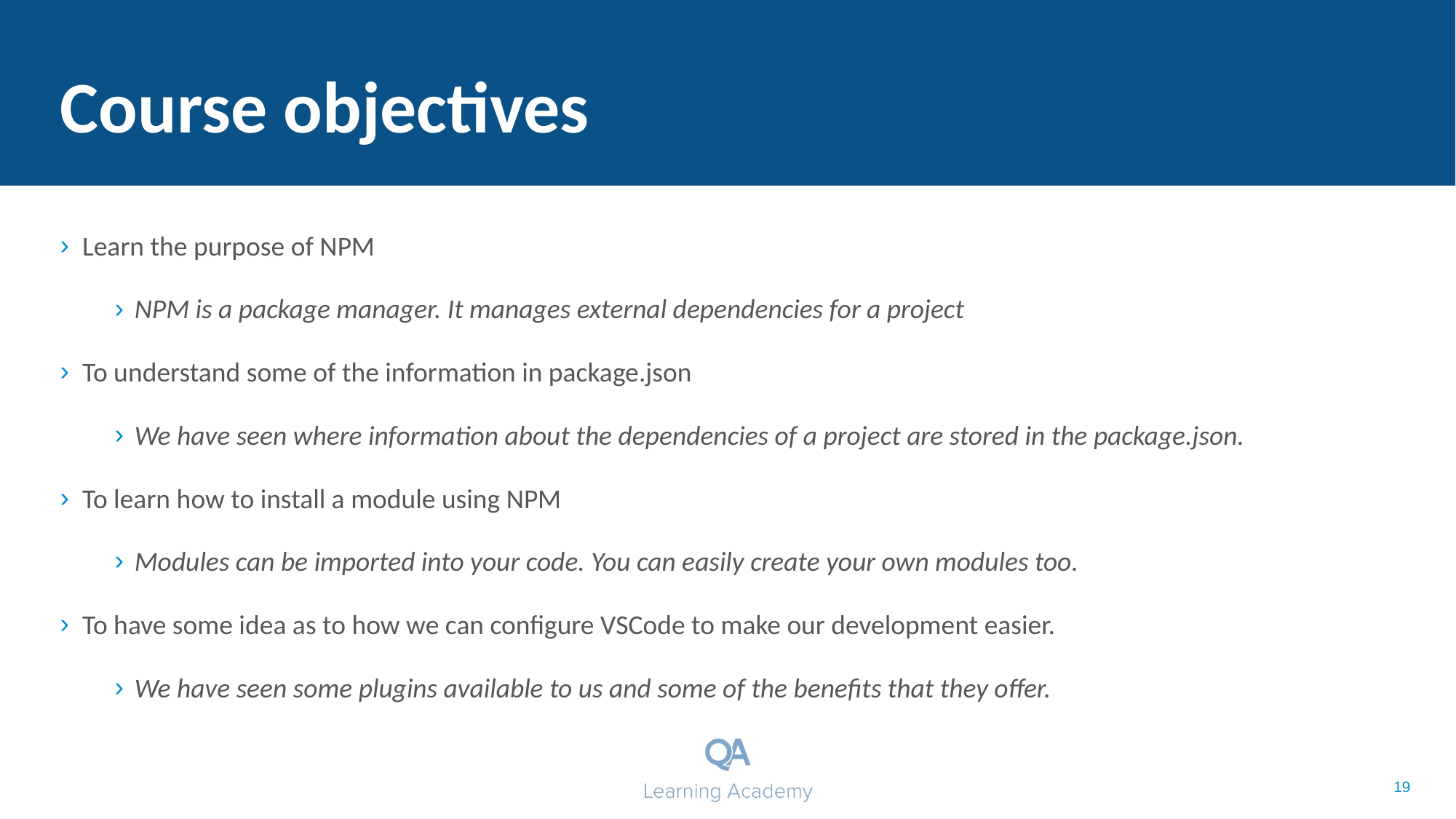

Course objectives
Learn the purpose of NPM
NPM is a package manager. It manages external dependencies for a project
To understand some of the information in package.json
We have seen where information about the dependencies of a project are stored in the package.json.
To learn how to install a module using NPM
Modules can be imported into your code. You can easily create your own modules too.
To have some idea as to how we can configure VSCode to make our development easier.
We have seen some plugins available to us and some of the benefits that they offer.